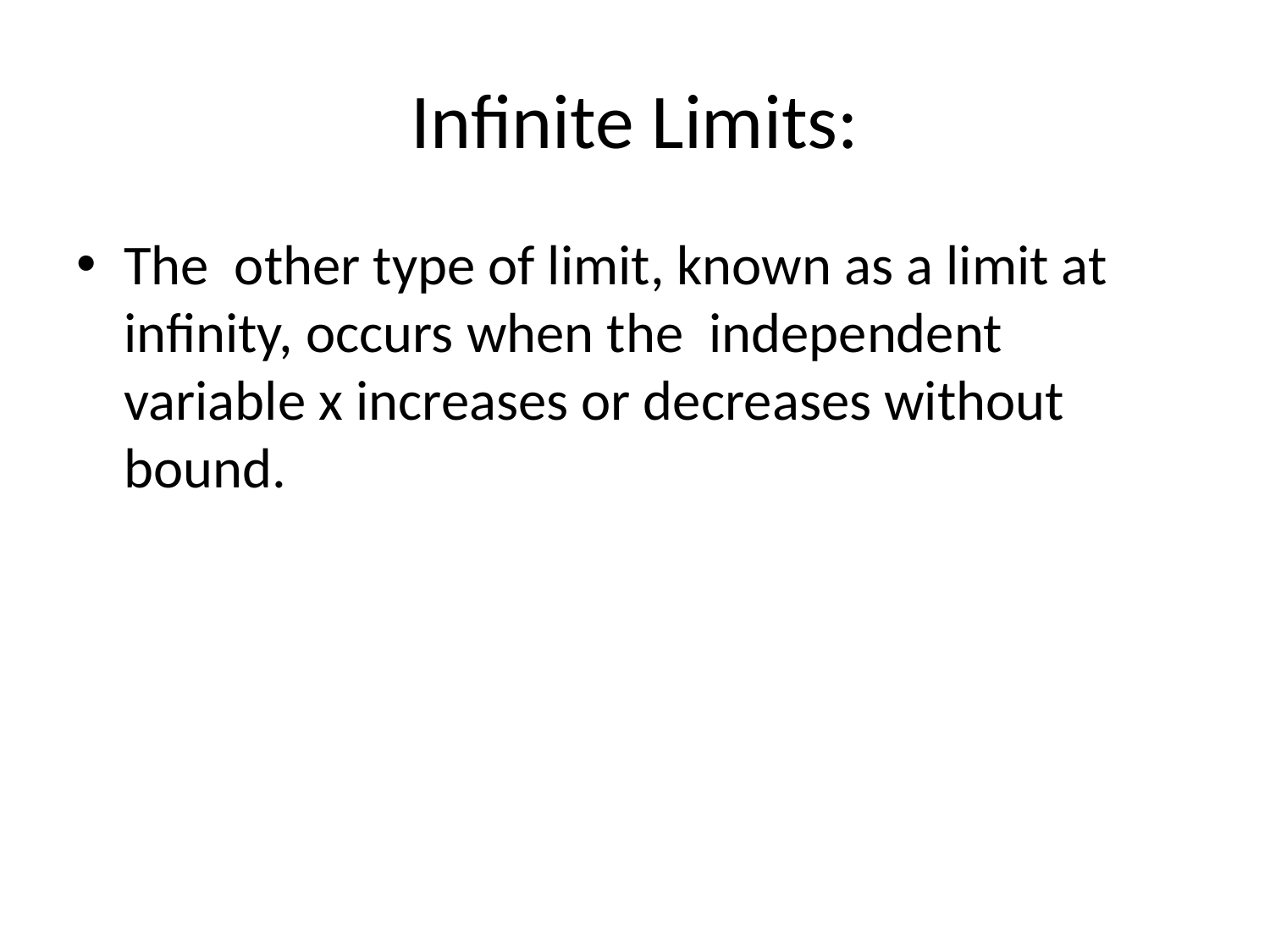

# Infinite Limits:
The  other type of limit, known as a limit at infinity, occurs when the  independent variable x increases or decreases without bound.